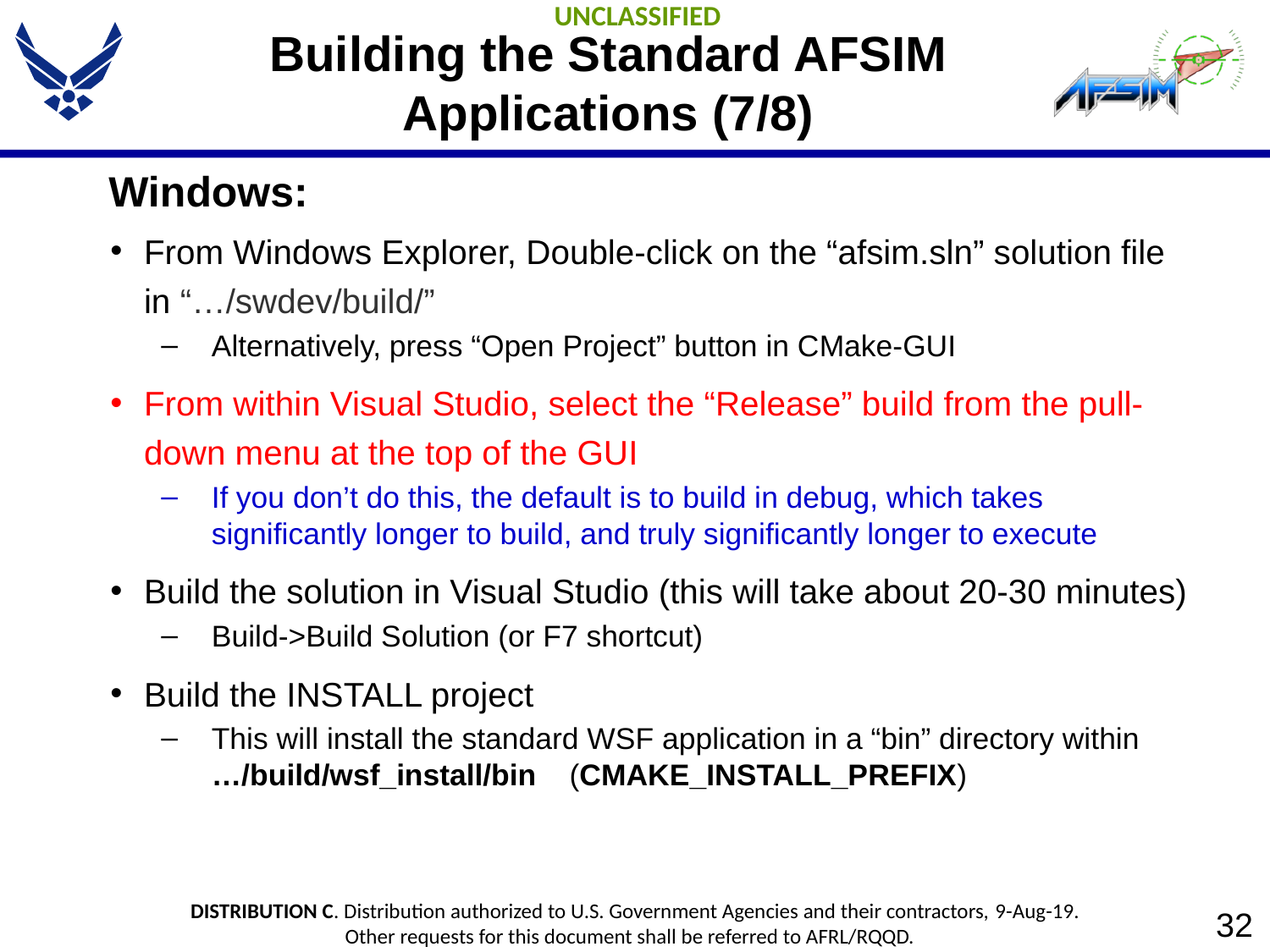

# Building the Standard AFSIM Applications (7/8)
Windows:
From Windows Explorer, Double-click on the “afsim.sln” solution file in “…/swdev/build/”
Alternatively, press “Open Project” button in CMake-GUI
From within Visual Studio, select the “Release” build from the pull-down menu at the top of the GUI
If you don’t do this, the default is to build in debug, which takes significantly longer to build, and truly significantly longer to execute
Build the solution in Visual Studio (this will take about 20-30 minutes)
Build->Build Solution (or F7 shortcut)
Build the INSTALL project
This will install the standard WSF application in a “bin” directory within …/build/wsf_install/bin    (CMAKE_INSTALL_PREFIX)